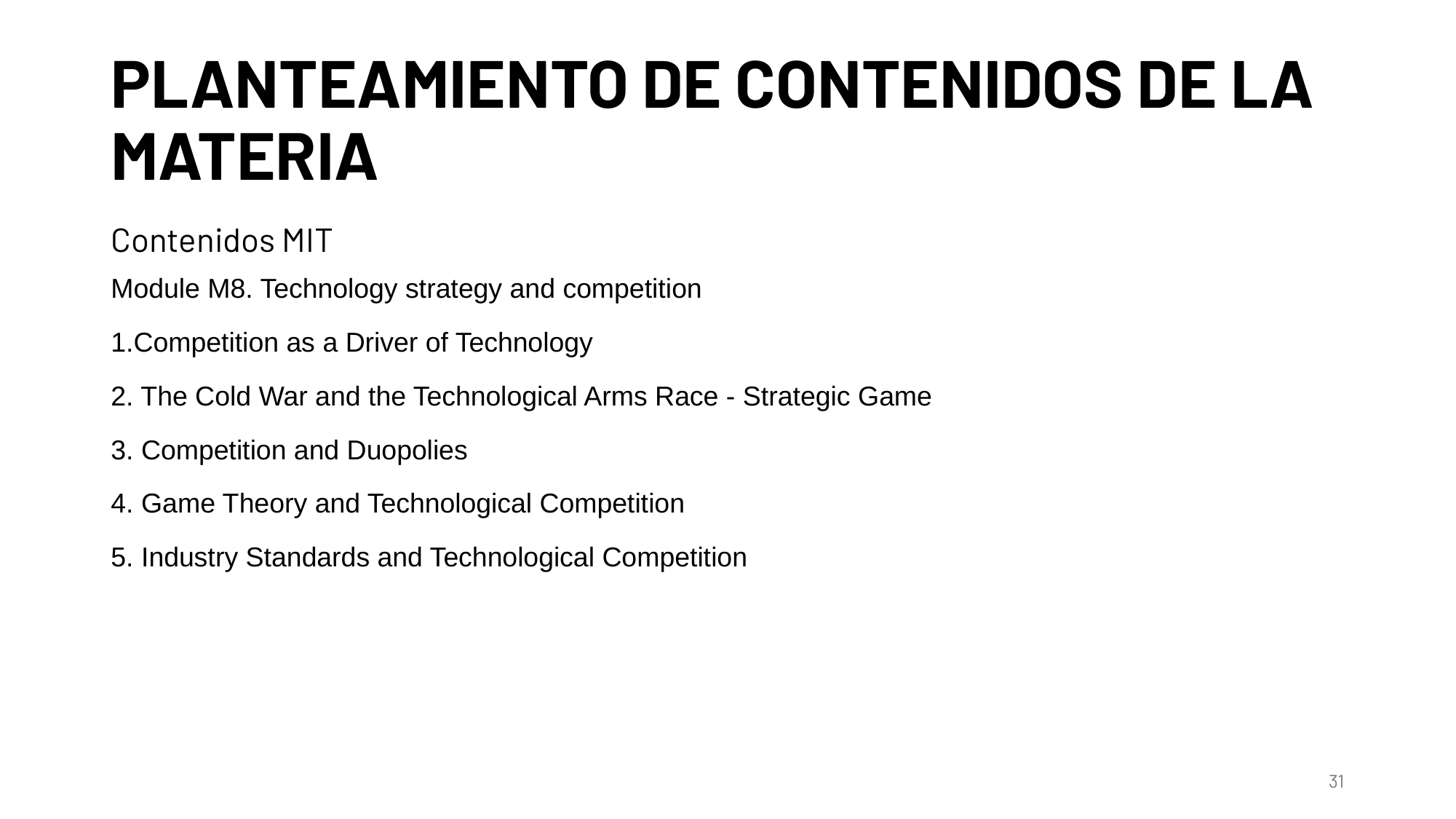

# PLANTEAMIENTO DE CONTENIDOS DE LA MATERIA
Contenidos MIT
Module M8. Technology strategy and competition
1.Competition as a Driver of Technology
2. The Cold War and the Technological Arms Race - Strategic Game
3. Competition and Duopolies
4. Game Theory and Technological Competition
5. Industry Standards and Technological Competition
31